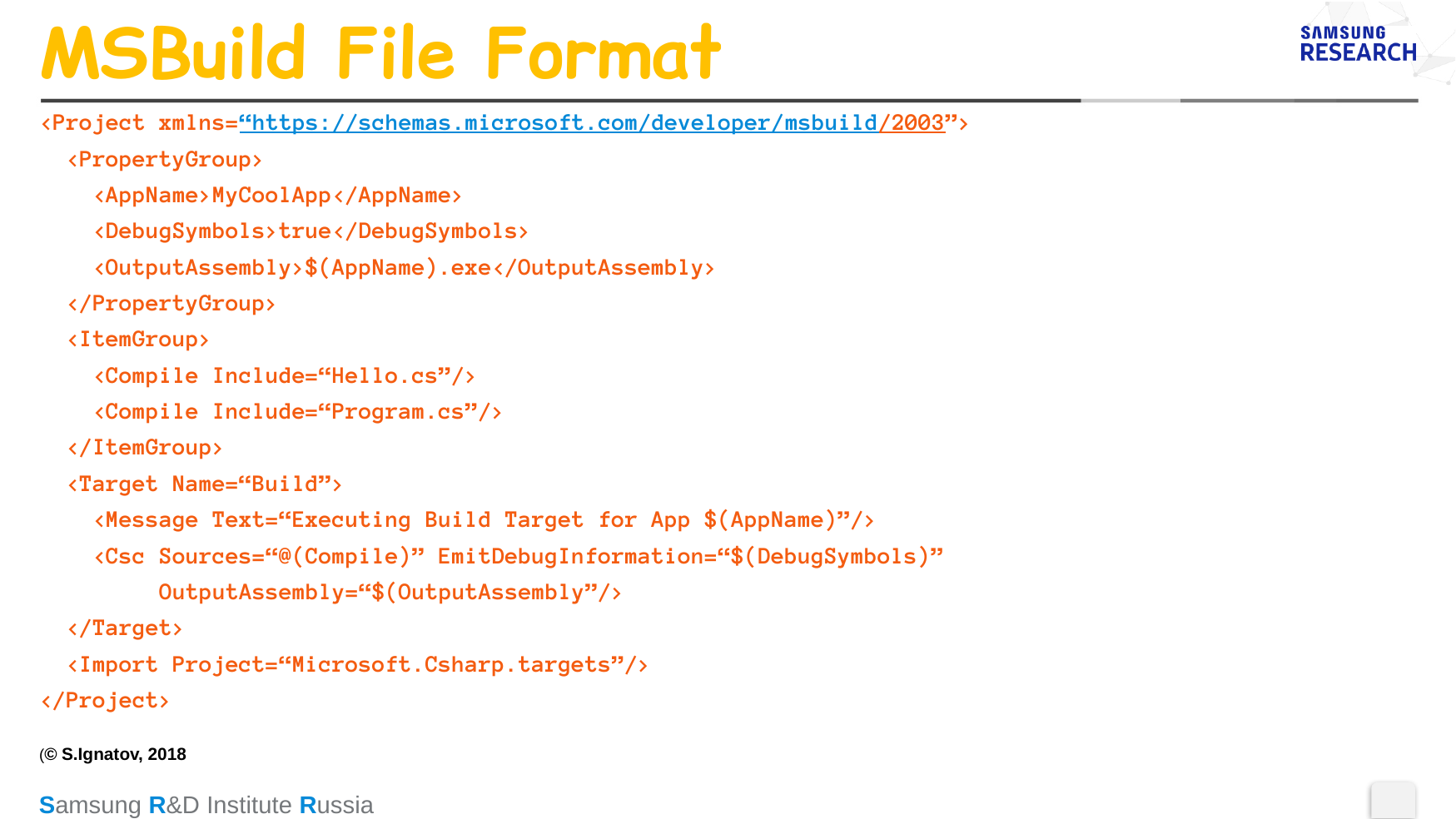

# MSBuild File Format
<Project xmlns=“https://schemas.microsoft.com/developer/msbuild/2003”>
  <PropertyGroup>
    <AppName>MyCoolApp</AppName>
    <DebugSymbols>true</DebugSymbols>
    <OutputAssembly>$(AppName).exe</OutputAssembly>
  </PropertyGroup>
  <ItemGroup>
    <Compile Include=“Hello.cs”/>
    <Compile Include=“Program.cs”/>
  </ItemGroup>
  <Target Name=“Build”>
    <Message Text=“Executing Build Target for App $(AppName)”/>
    <Csc Sources=“@(Compile)” EmitDebugInformation=“$(DebugSymbols)”
         OutputAssembly=“$(OutputAssembly”/>
  </Target>
  <Import Project=“Microsoft.Csharp.targets”/>
</Project>

(© S.Ignatov, 2018